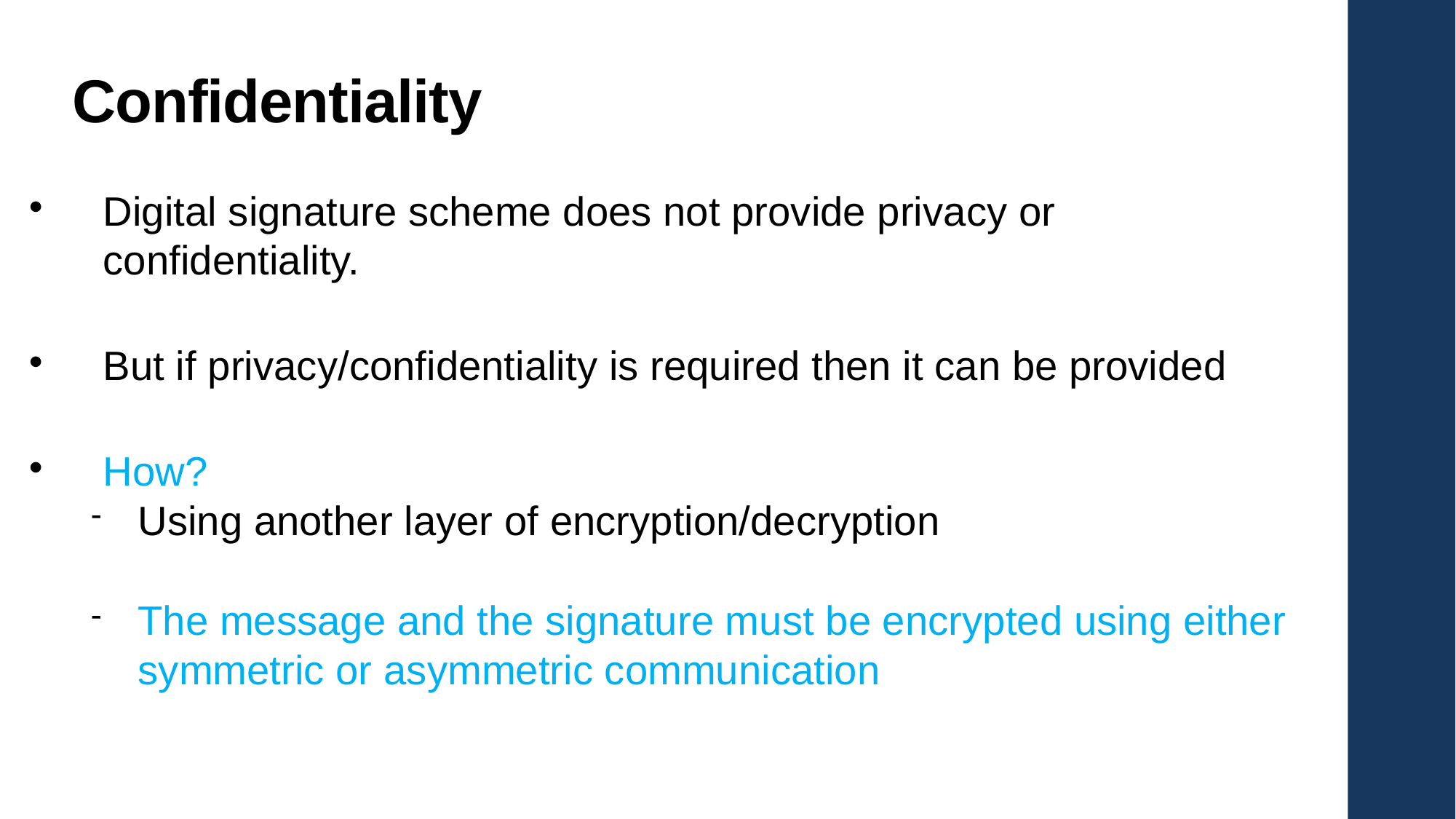

Confidentiality
Digital signature scheme does not provide privacy or confidentiality.

But if privacy/confidentiality is required then it can be provided

How?
Using another layer of encryption/decryption

The message and the signature must be encrypted using either symmetric or asymmetric communication